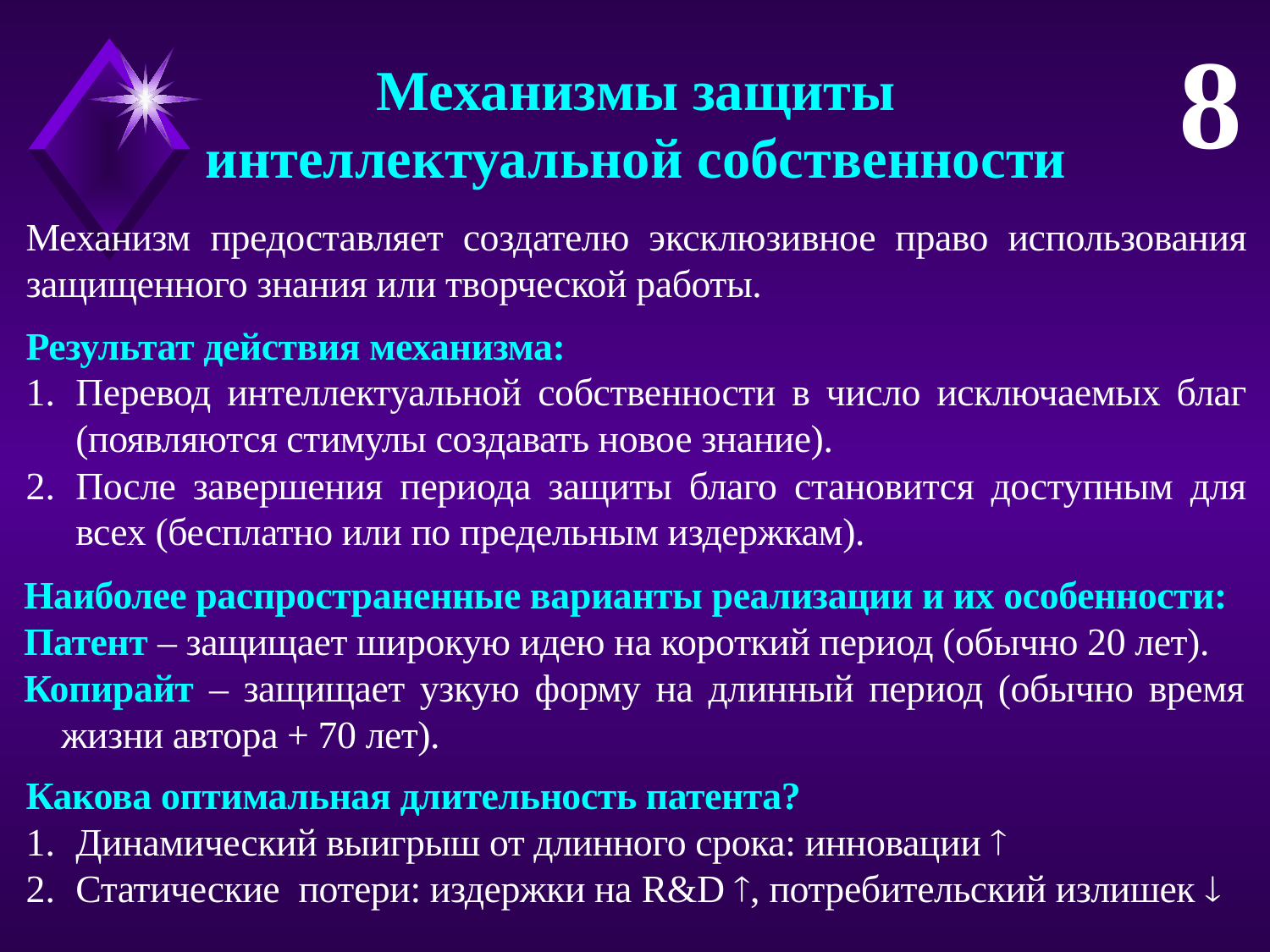

8
Механизмы защиты
интеллектуальной собственности
Механизм предоставляет создателю эксклюзивное право использования защищенного знания или творческой работы.
Результат действия механизма:
Перевод интеллектуальной собственности в число исключаемых благ (появляются стимулы создавать новое знание).
После завершения периода защиты благо становится доступным для всех (бесплатно или по предельным издержкам).

Наиболее распространенные варианты реализации и их особенности:
Патент – защищает широкую идею на короткий период (обычно 20 лет).
Копирайт – защищает узкую форму на длинный период (обычно время жизни автора + 70 лет).
Какова оптимальная длительность патента?
Динамический выигрыш от длинного срока: инновации ↑
Статические  потери: издержки на R&D ↑, потребительский излишек ↓